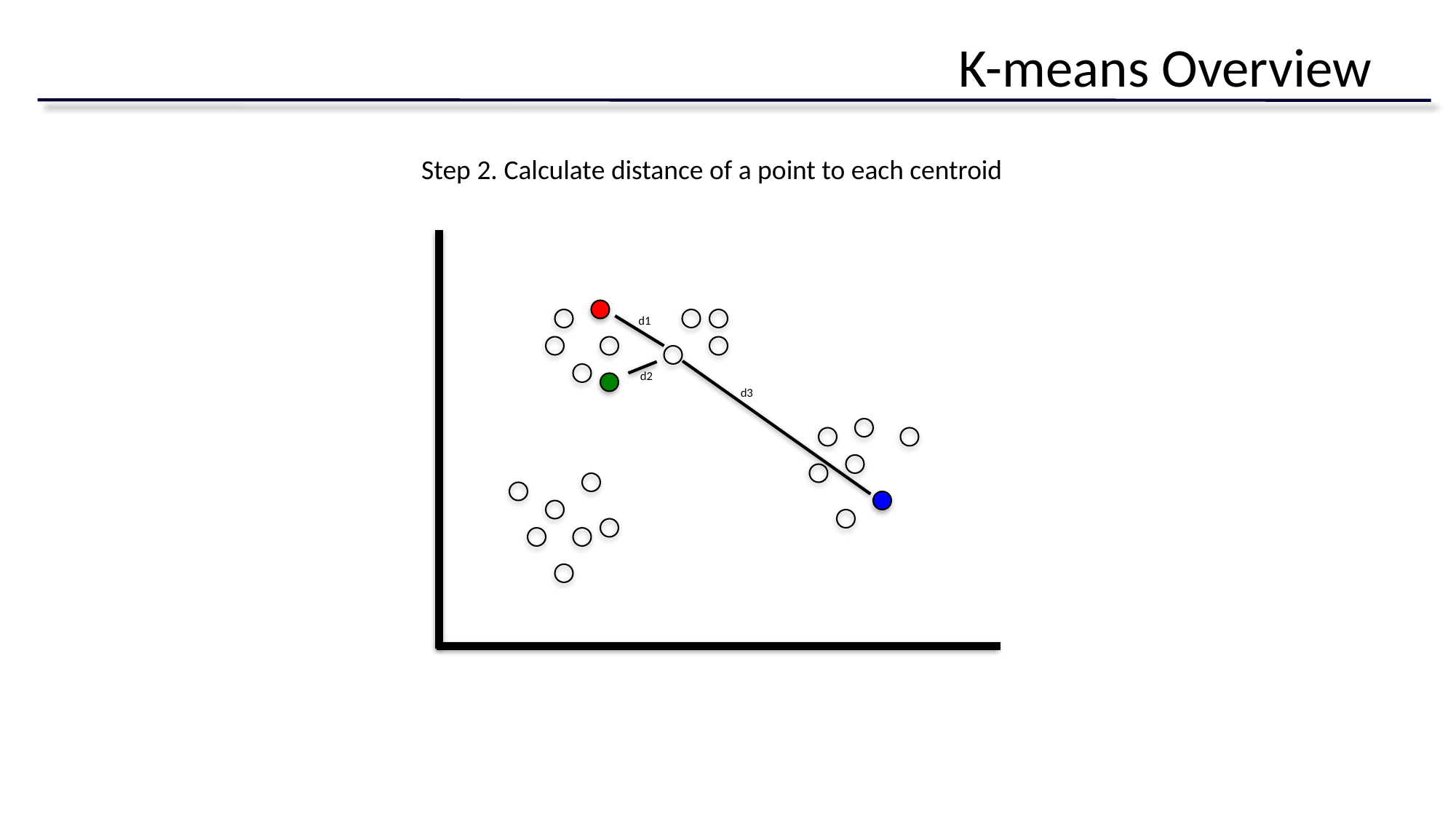

# K-means Overview
Step 2. Calculate distance of a point to each centroid

d1

d2

d3